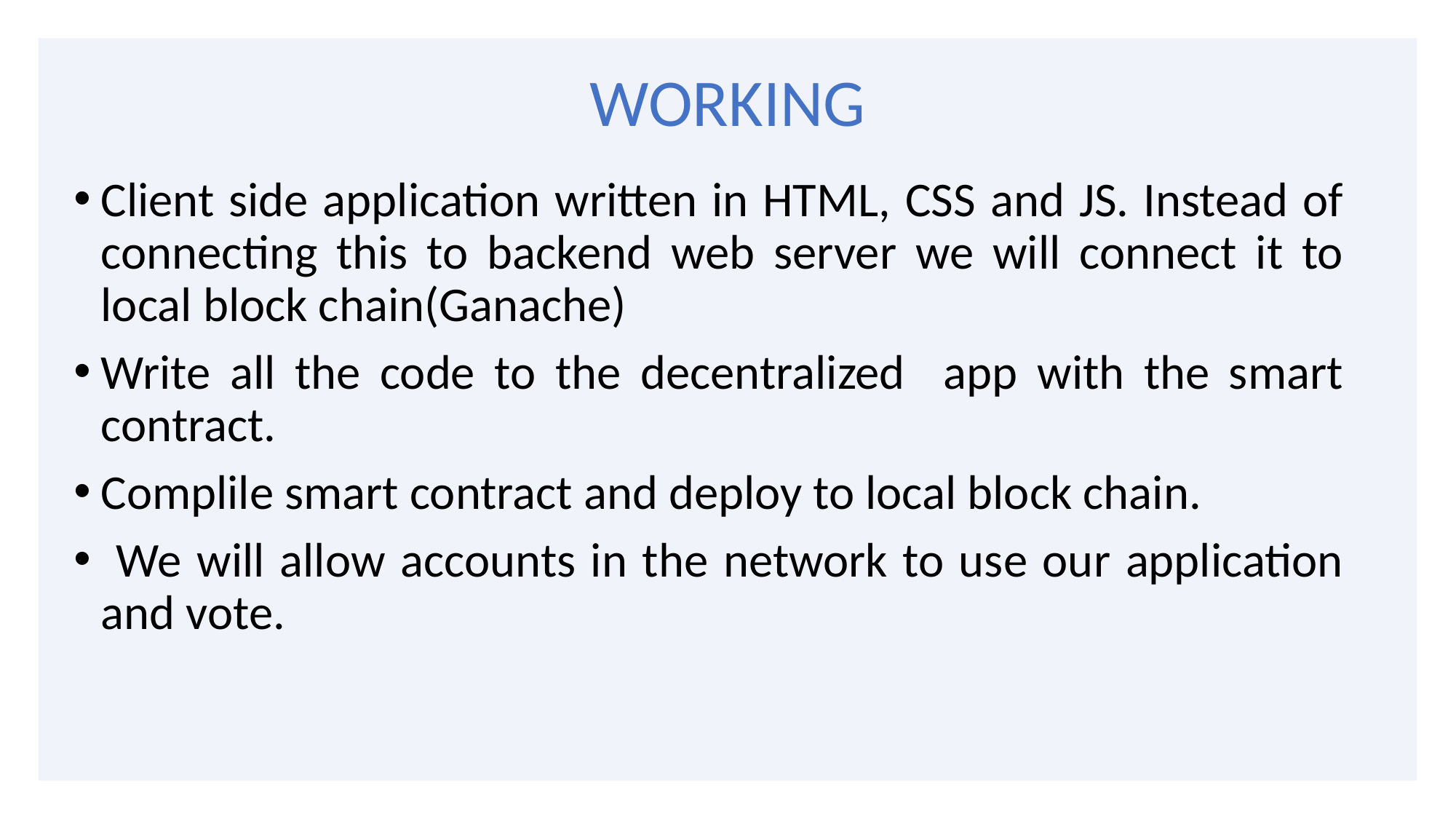

# WORKING
Client side application written in HTML, CSS and JS. Instead of connecting this to backend web server we will connect it to local block chain(Ganache)
Write all the code to the decentralized  app with the smart contract.
Complile smart contract and deploy to local block chain.
 We will allow accounts in the network to use our application and vote.